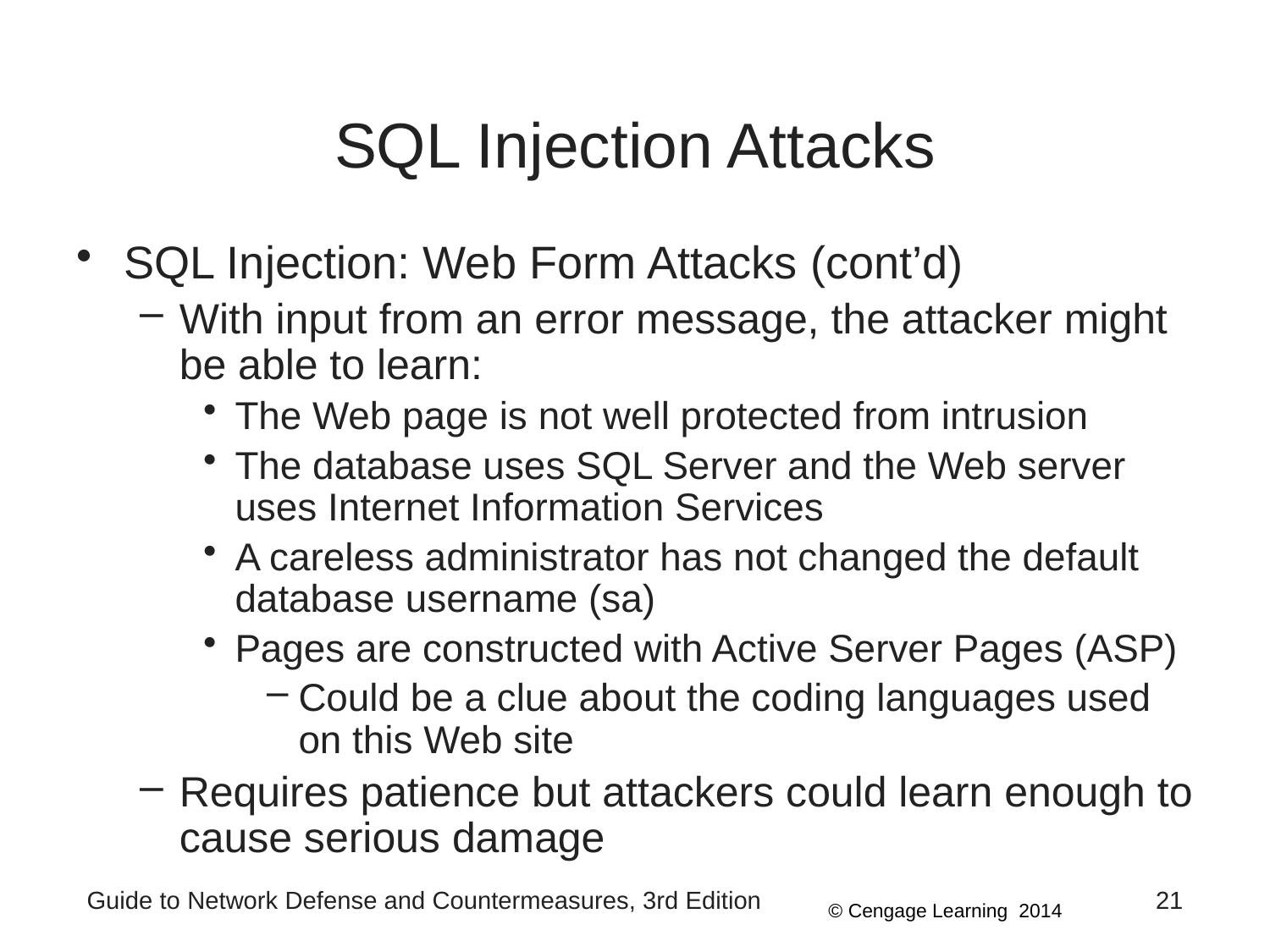

# SQL Injection Attacks
SQL Injection: Web Form Attacks (cont’d)
With input from an error message, the attacker might be able to learn:
The Web page is not well protected from intrusion
The database uses SQL Server and the Web server uses Internet Information Services
A careless administrator has not changed the default database username (sa)
Pages are constructed with Active Server Pages (ASP)
Could be a clue about the coding languages used on this Web site
Requires patience but attackers could learn enough to cause serious damage
Guide to Network Defense and Countermeasures, 3rd Edition
21